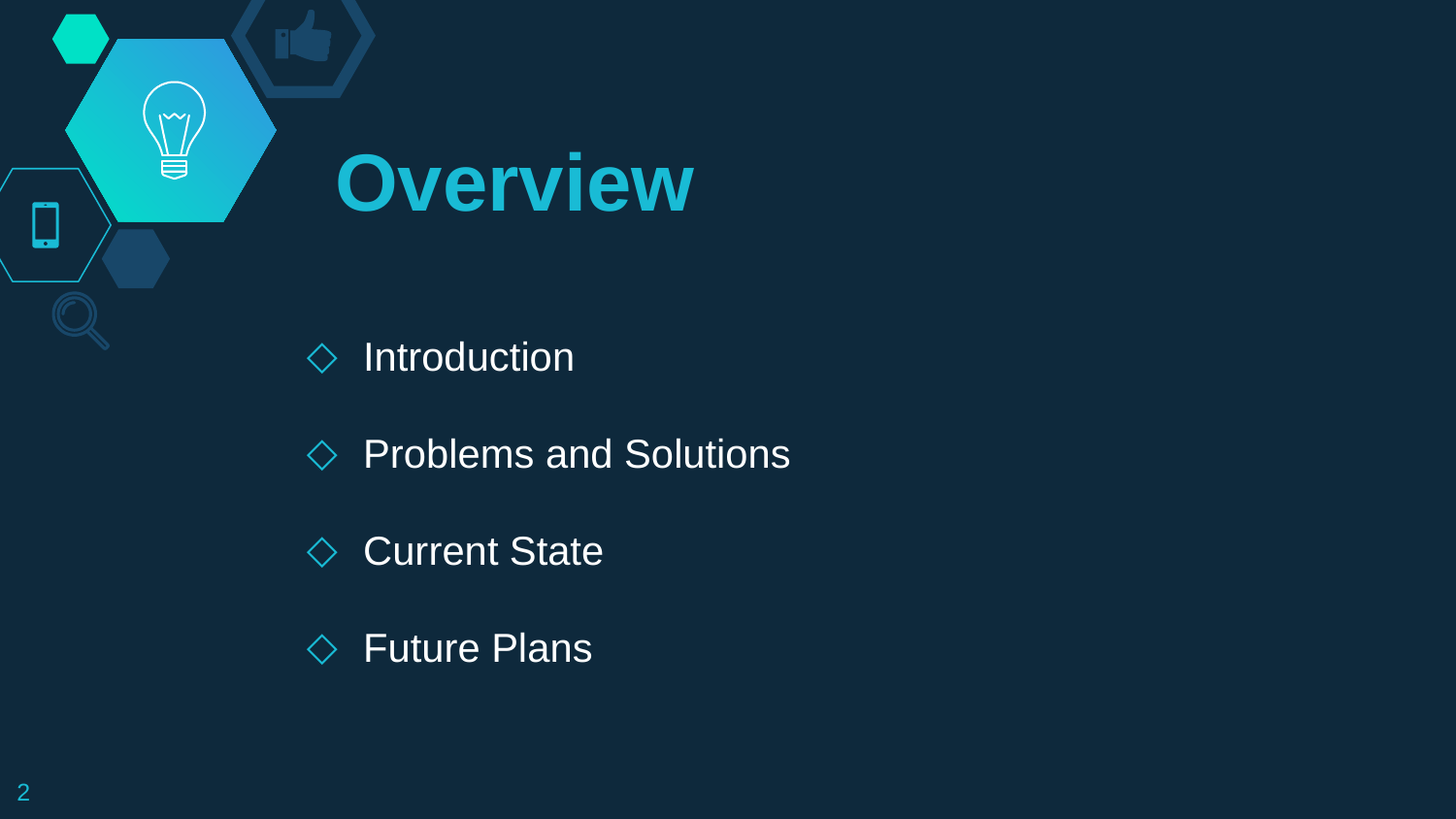

# Overview
Introduction
Problems and Solutions
Current State
Future Plans
2